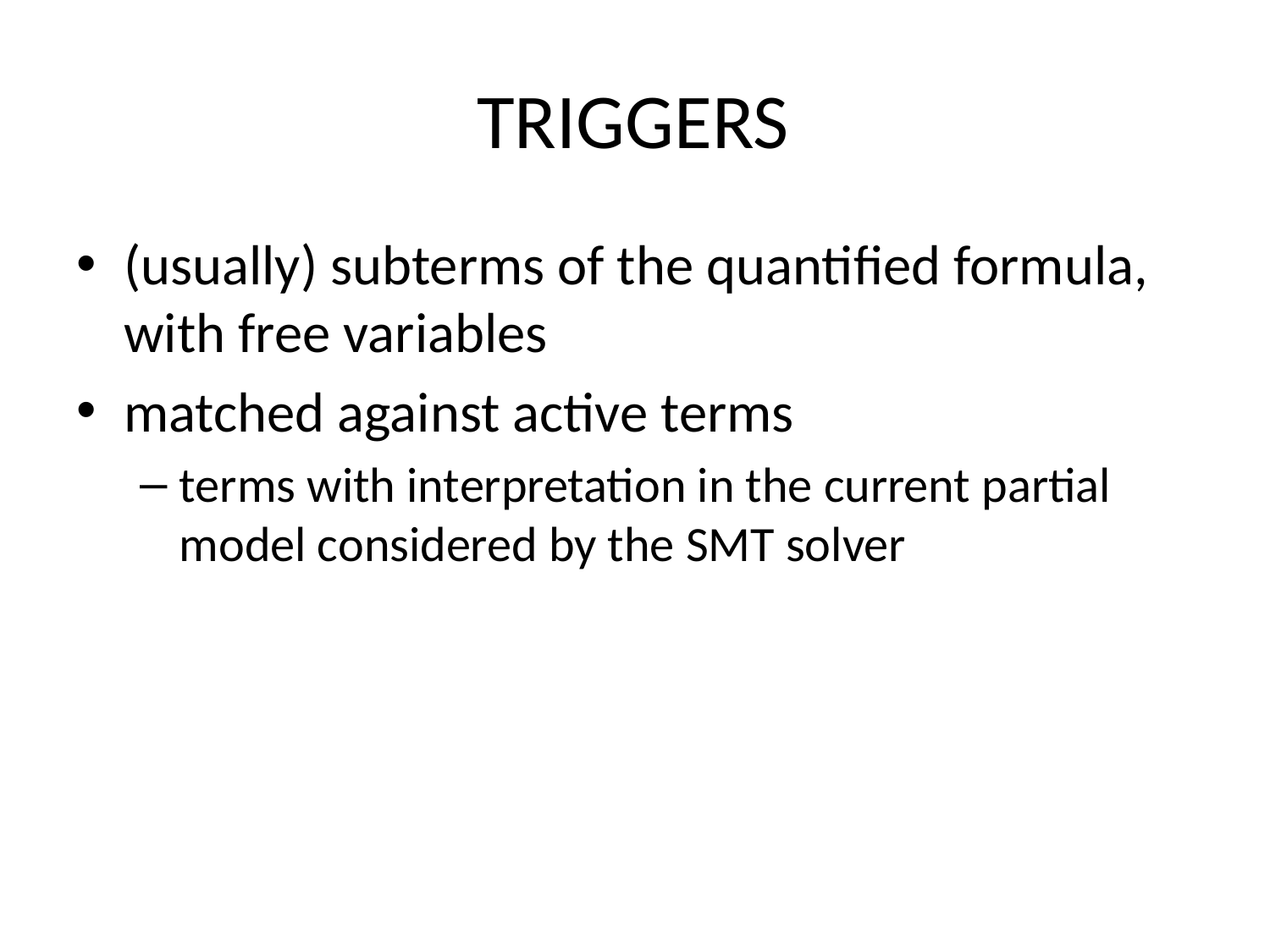

# Triggers
(usually) subterms of the quantified formula, with free variables
matched against active terms
terms with interpretation in the current partial model considered by the SMT solver